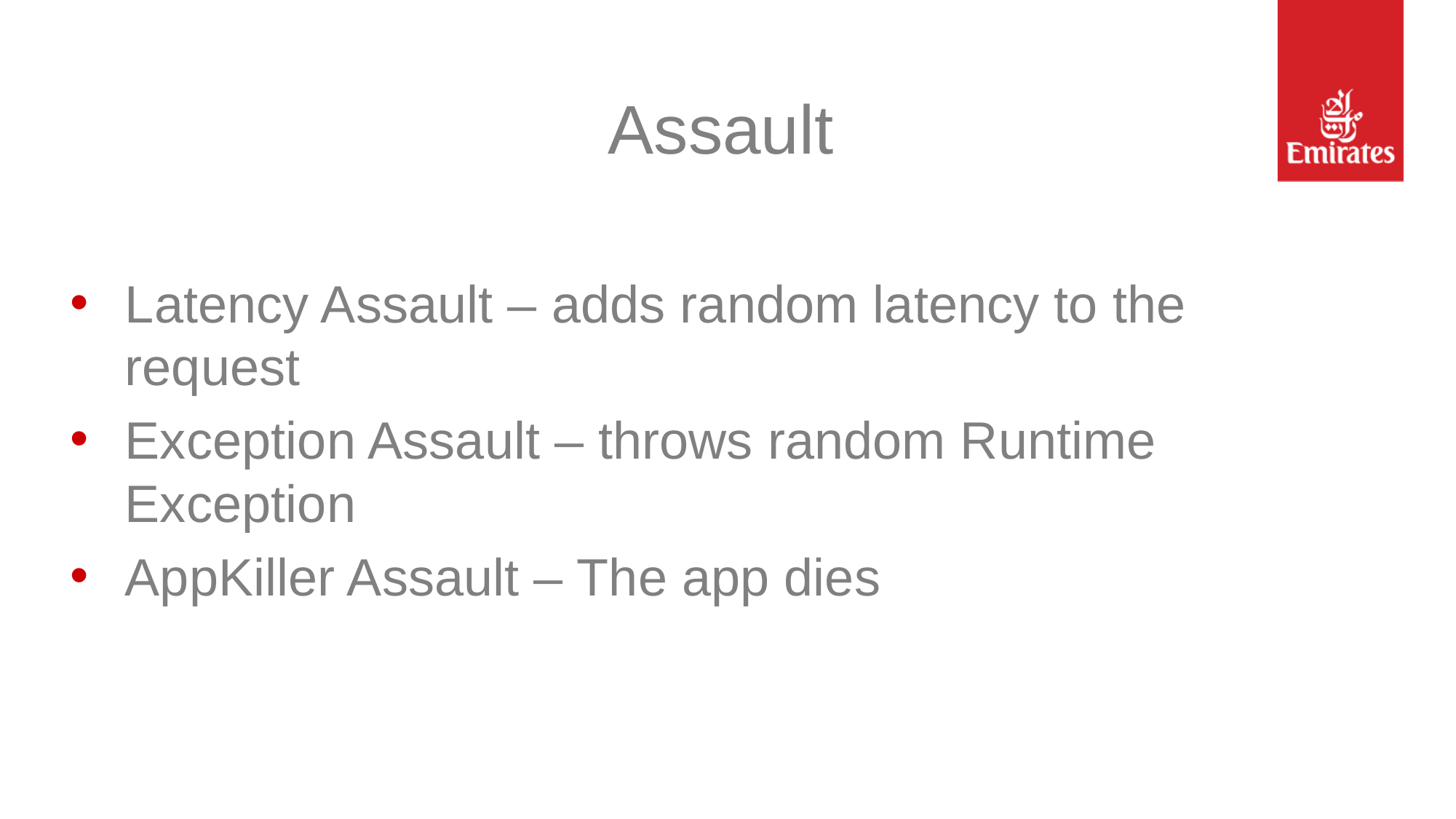

# Assault

Latency Assault – adds random latency to the request
Exception Assault – throws random Runtime Exception
AppKiller Assault – The app dies